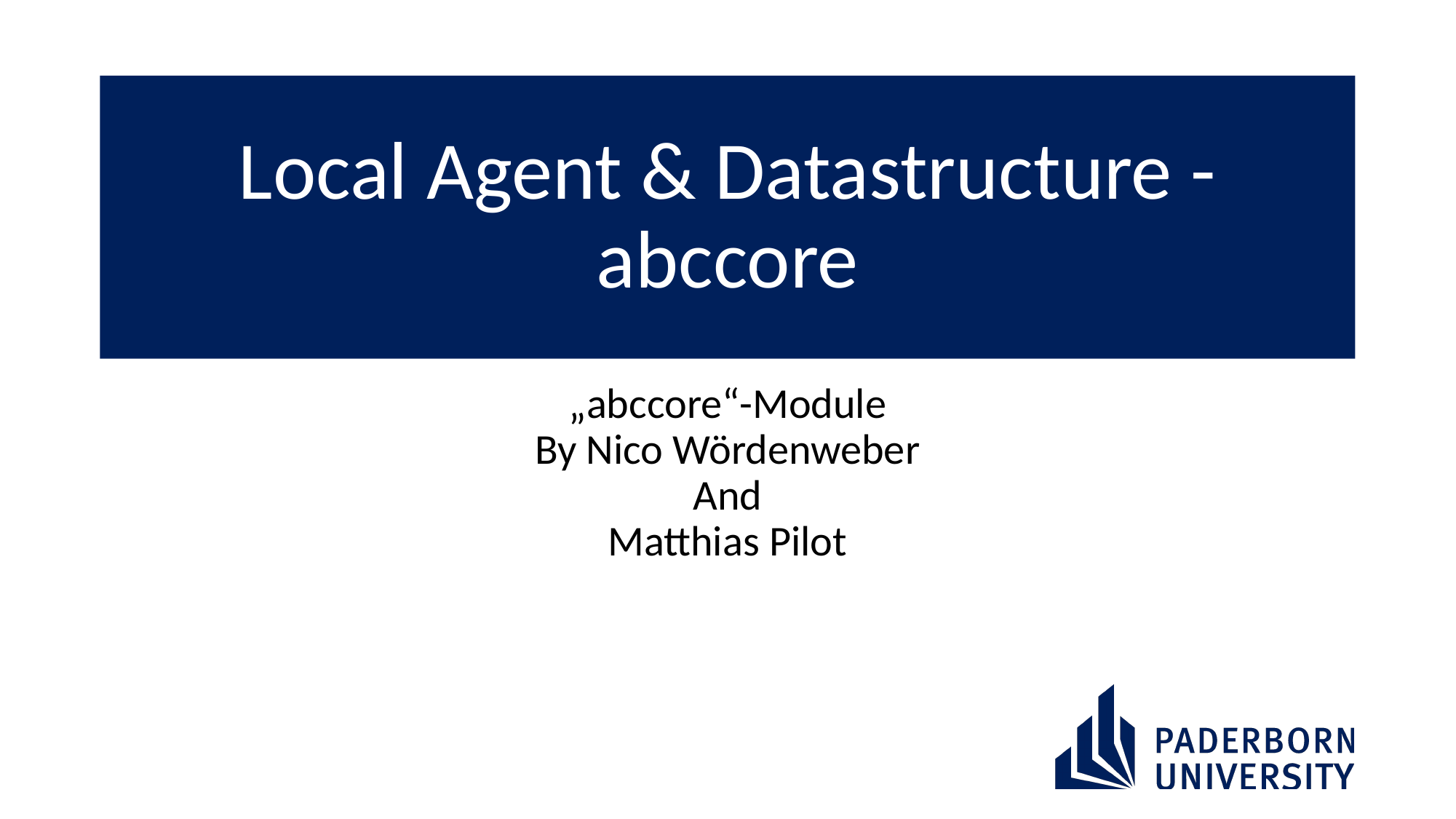

# Local Agent & Datastructure - abccore
„abccore“-Module
By Nico Wördenweber
And
Matthias Pilot